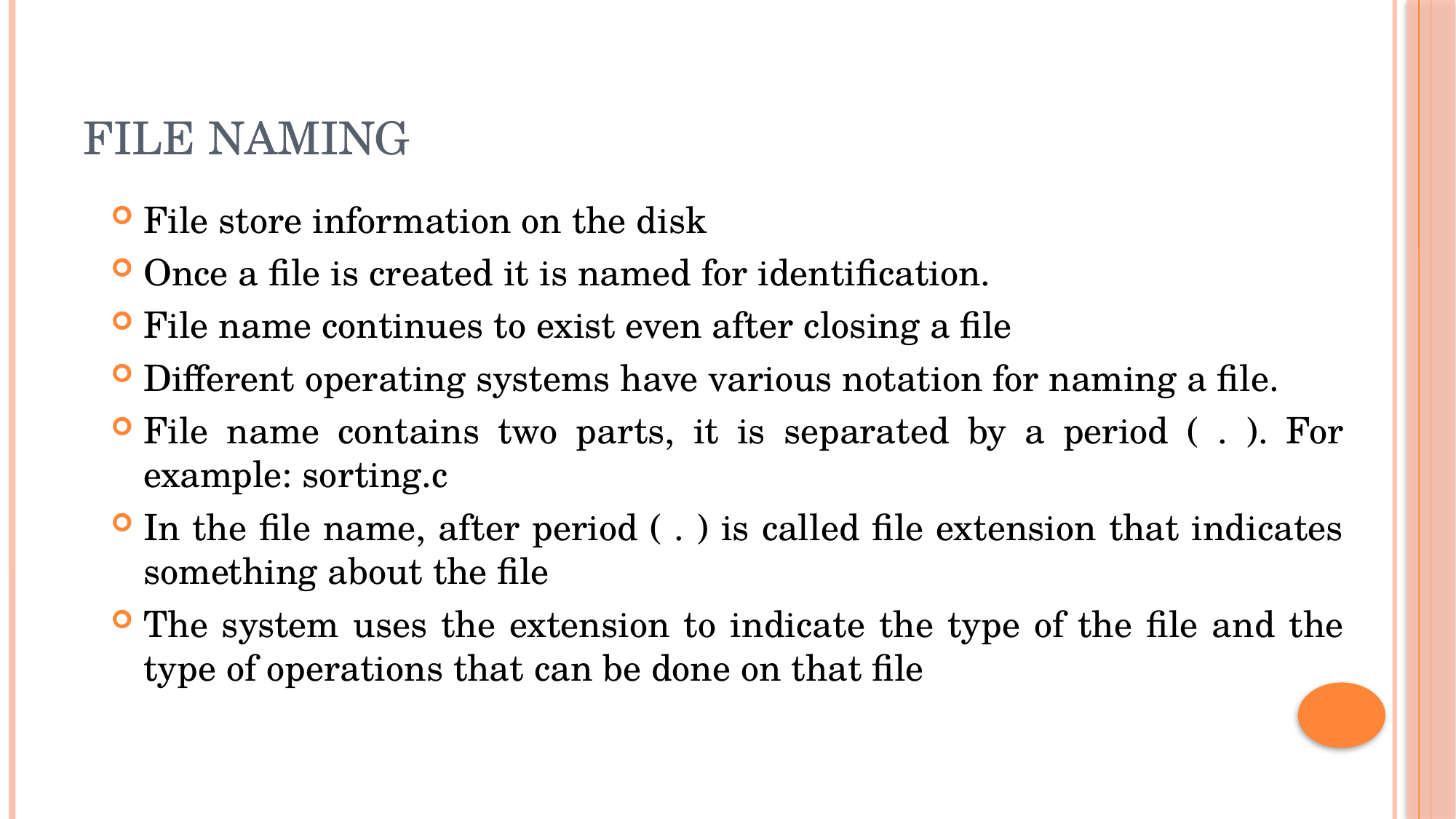

# File naming
File store information on the disk
Once a file is created it is named for identification.
File name continues to exist even after closing a file
Different operating systems have various notation for naming a file.
File name contains two parts, it is separated by a period ( . ). For example: sorting.c
In the file name, after period ( . ) is called file extension that indicates something about the file
The system uses the extension to indicate the type of the file and the type of operations that can be done on that file